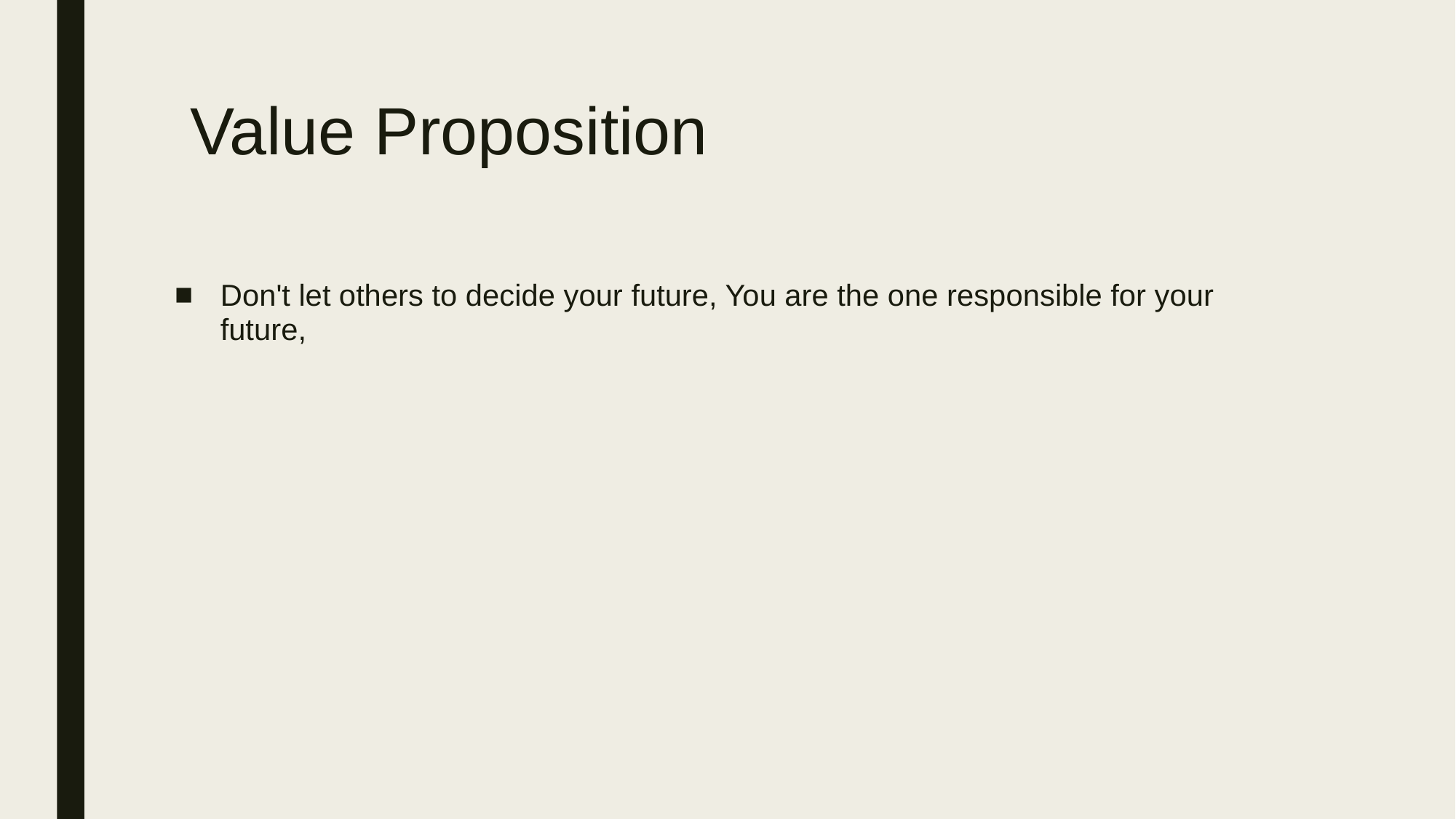

# Value Proposition
Don't let others to decide your future, You are the one responsible for your future,